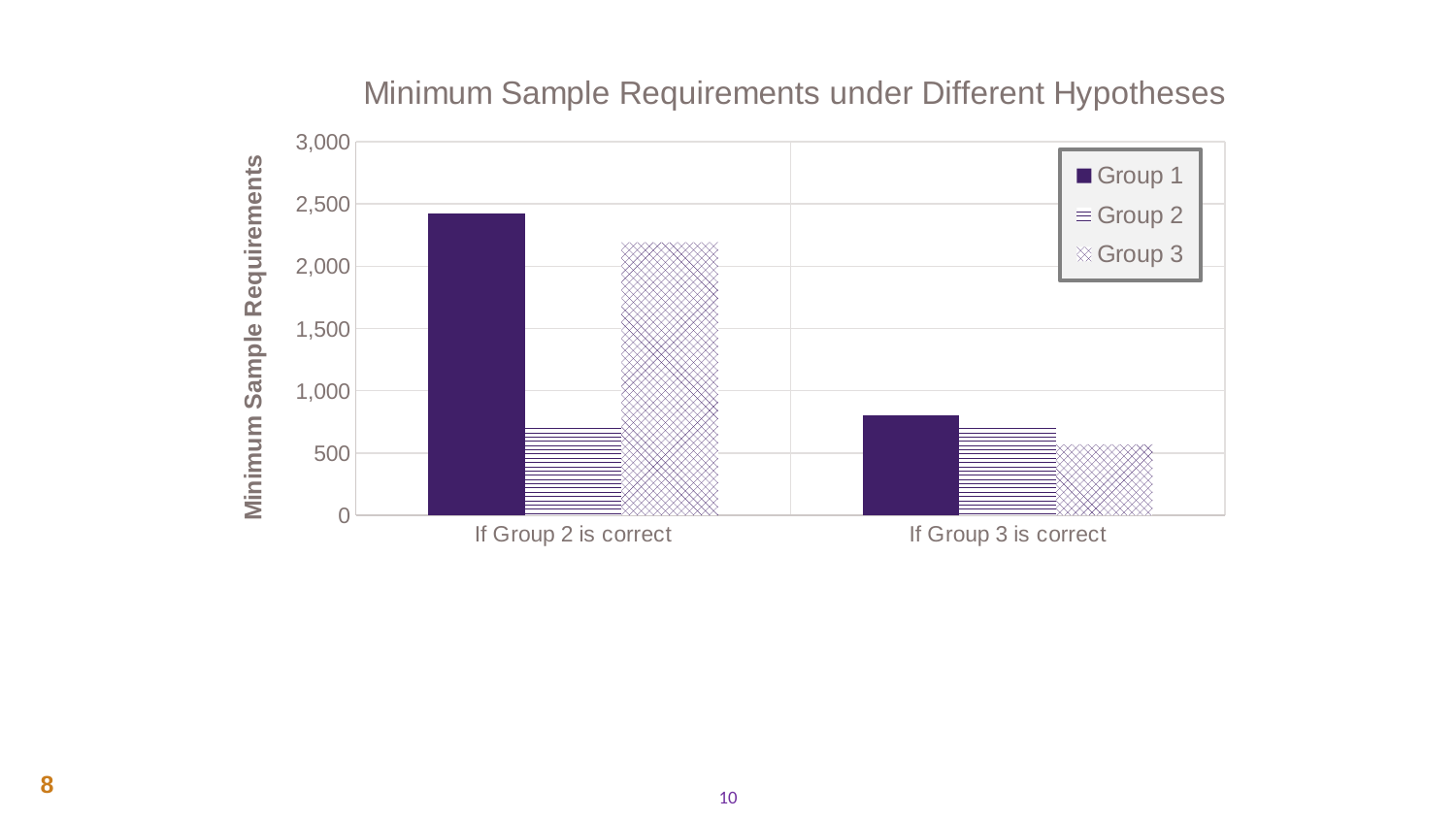

### Chart: Minimum Sample Requirements under Different Hypotheses

| Category | Group 1 | Group 2 | Group 3 |
|---|---|---|---|
| If Group 2 is correct | 2427.0 | 731.0 | 2192.0 |
| If Group 3 is correct | 804.0 | 731.0 | 569.0 |
8
10